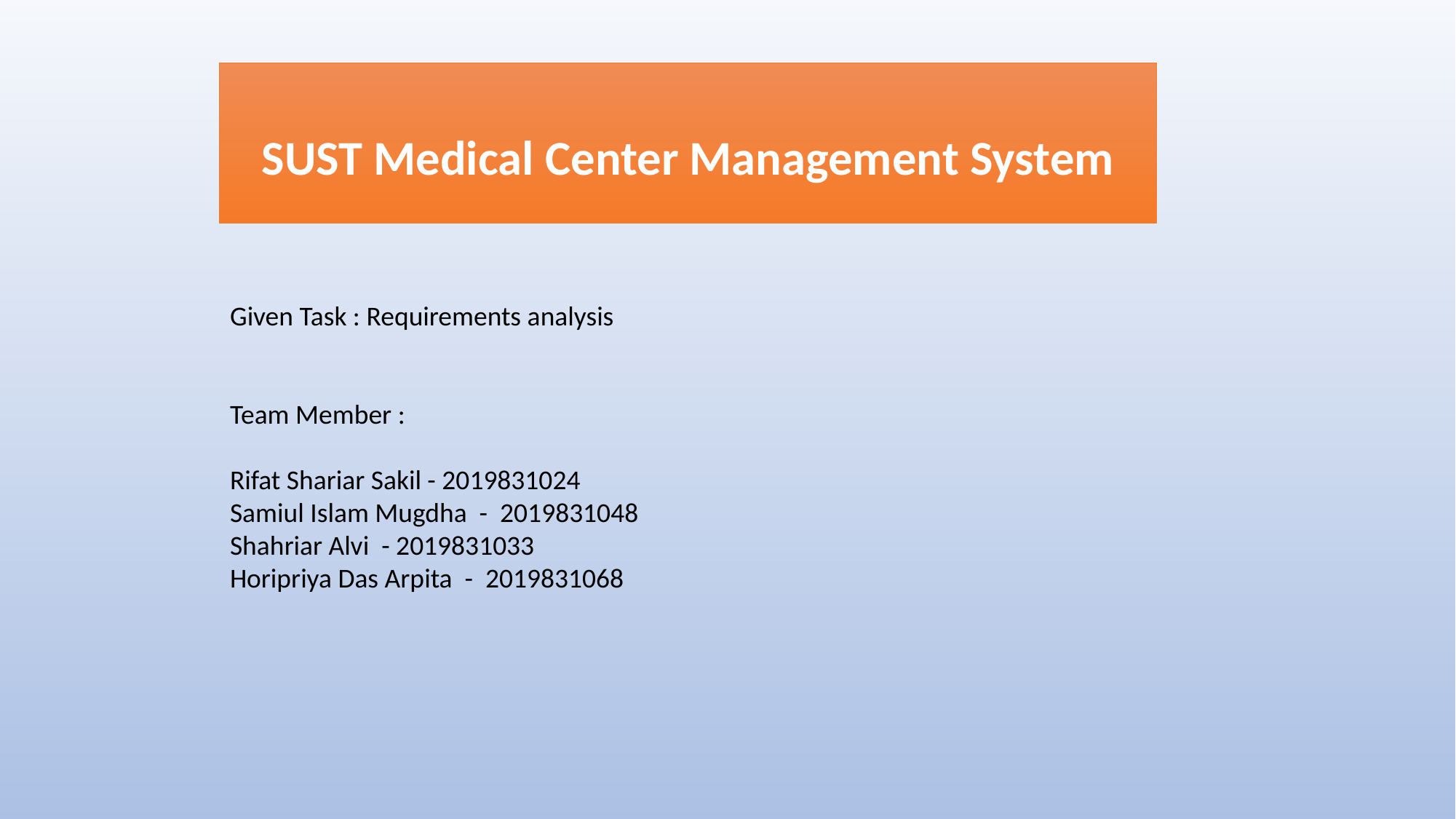

SUST Medical Center Management System

Given Task : Requirements analysis

Team Member :

Rifat Shariar Sakil - 2019831024
Samiul Islam Mugdha  -  2019831048
Shahriar Alvi  - 2019831033
Horipriya Das Arpita  -  2019831068